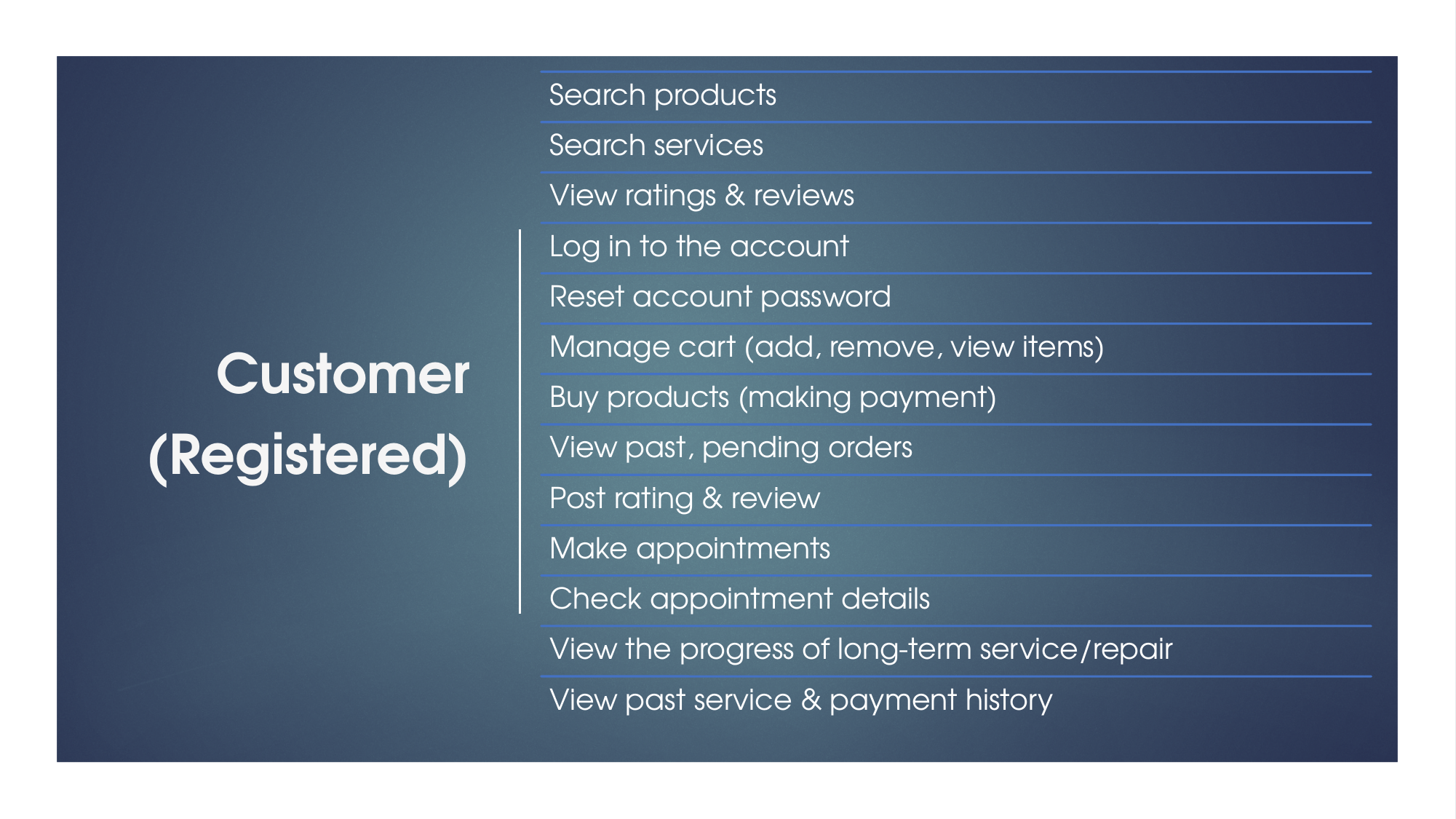

Search products
Search services
View ratings & reviews
Log in to the account
Reset account password
Manage cart (add, remove, view items)
Buy products (making payment)
View past, pending orders
Post rating & review
Make appointments
Check appointment details
View the progress of long-term service/repair
View past service & payment history
Customer
(Registered)
#